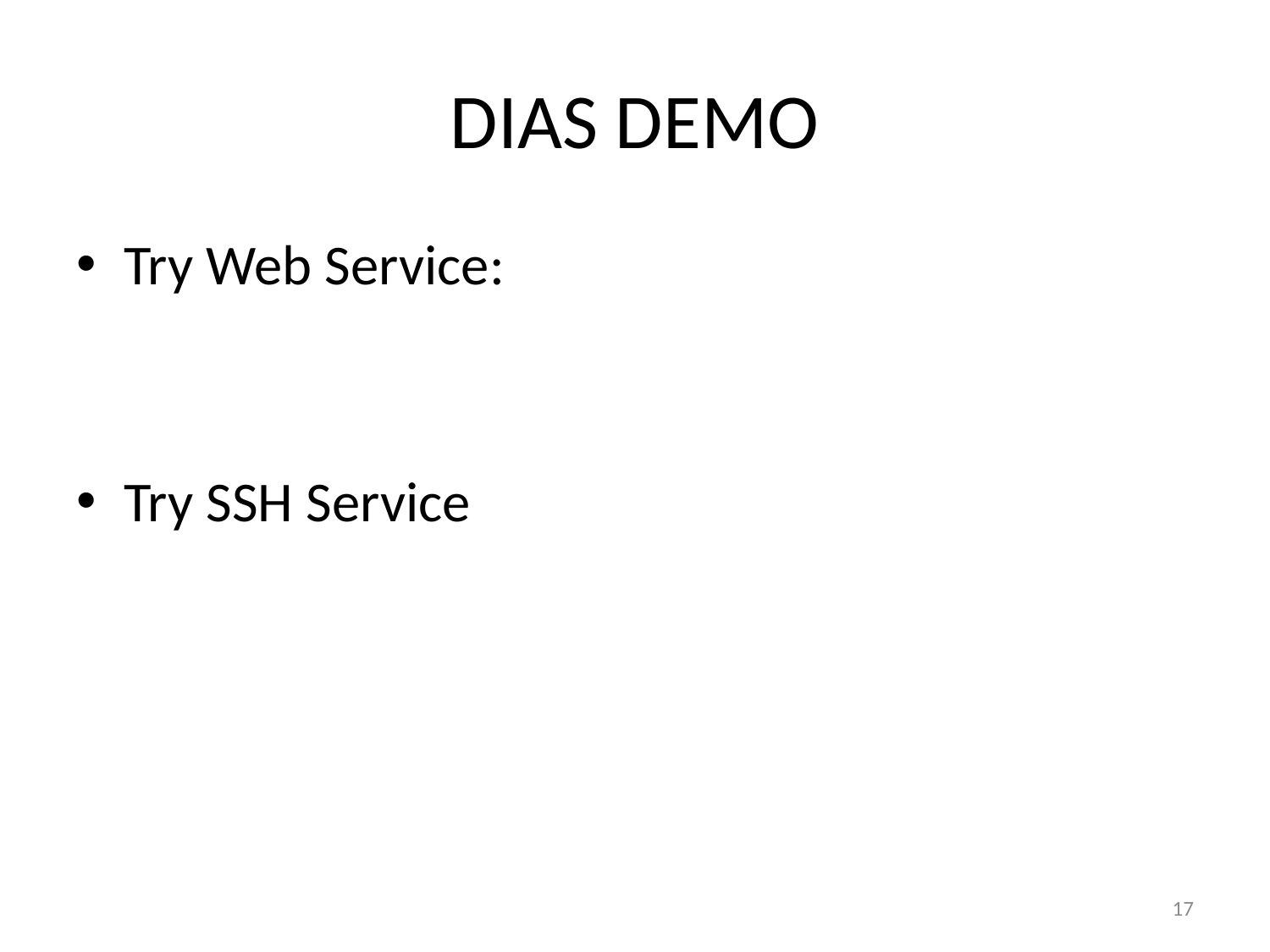

# DIAS DEMO
Try Web Service:

Try SSH Service
17